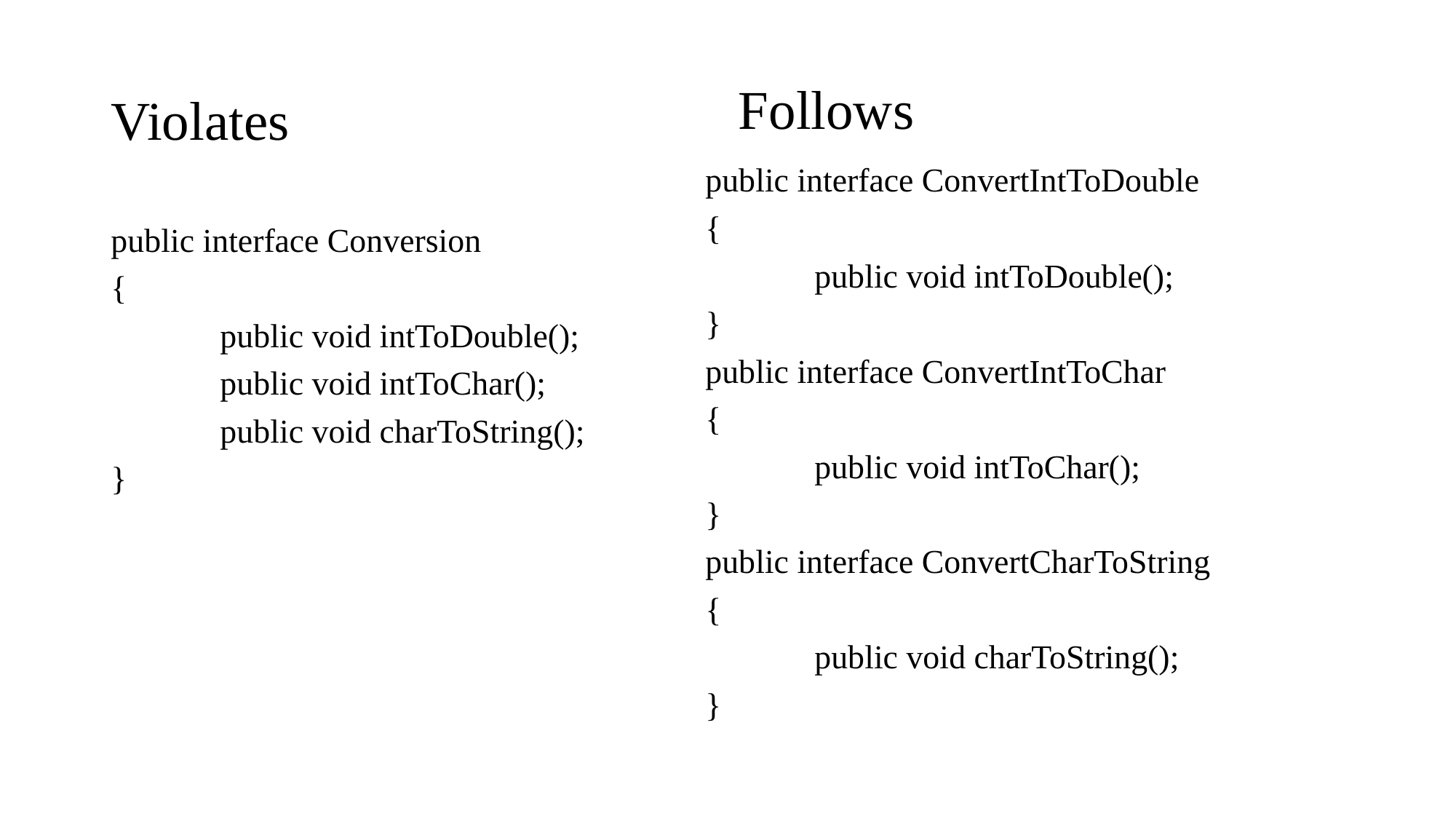

# Violates
Follows
public interface ConvertIntToDouble
{
	public void intToDouble();
}
public interface ConvertIntToChar
{
	public void intToChar();
}
public interface ConvertCharToString
{
	public void charToString();
}
public interface Conversion
{
	public void intToDouble();
	public void intToChar();
	public void charToString();
}